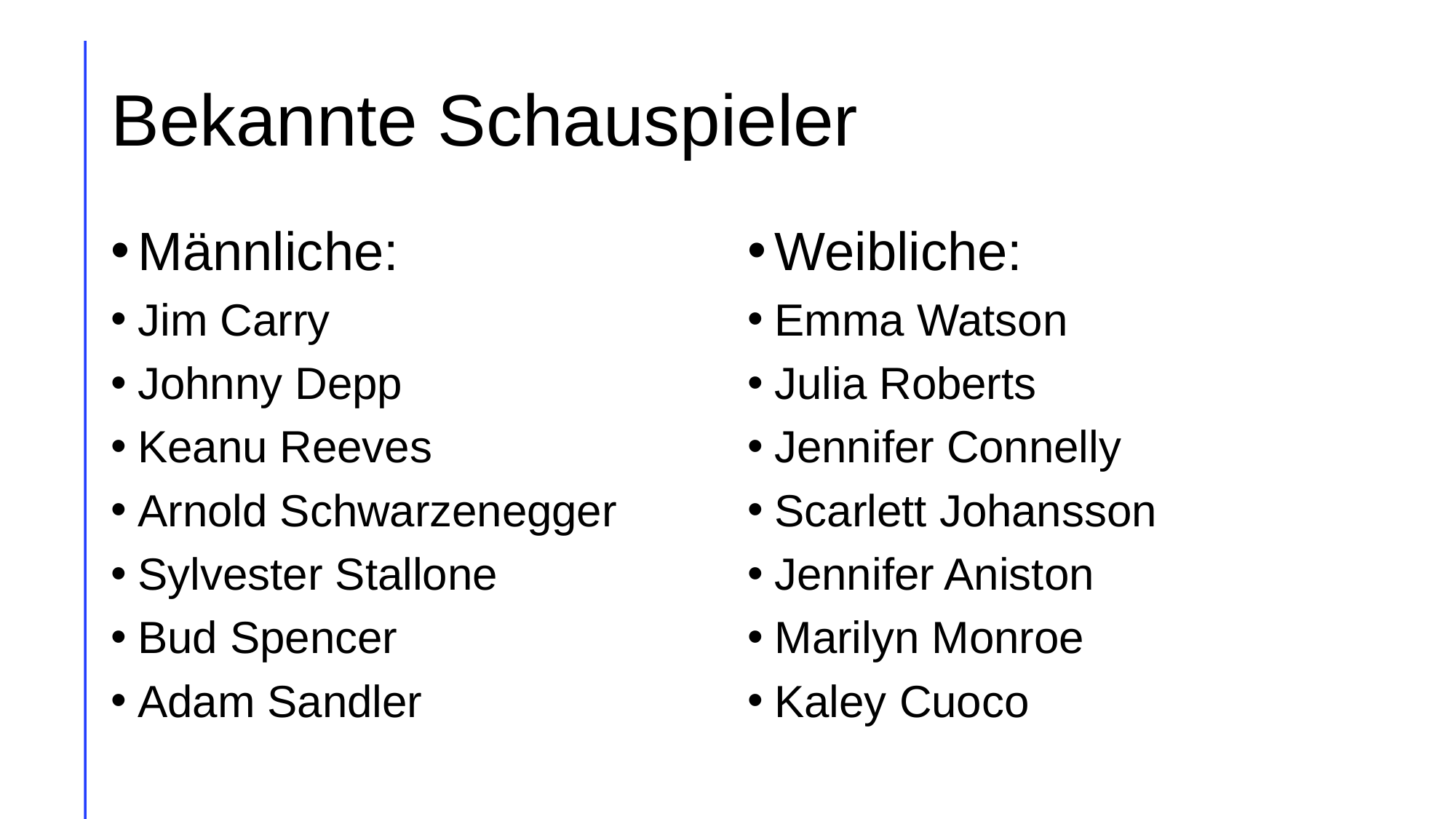

# Bekannte Schauspieler
Männliche:
Jim Carry
Johnny Depp
Keanu Reeves
Arnold Schwarzenegger
Sylvester Stallone
Bud Spencer
Adam Sandler

Weibliche:
Emma Watson
Julia Roberts
Jennifer Connelly
Scarlett Johansson
Jennifer Aniston
Marilyn Monroe
Kaley Cuoco